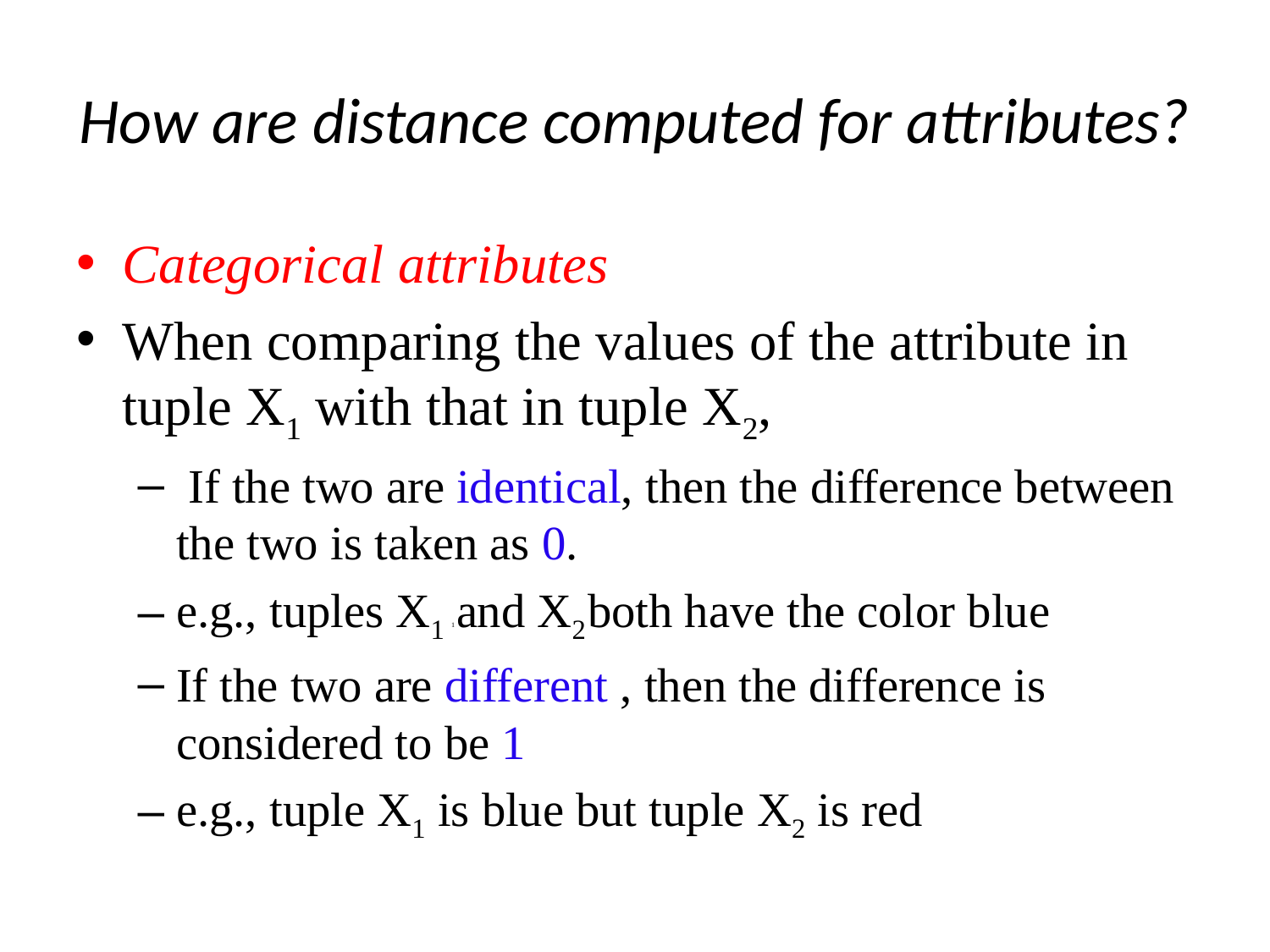

# How are distance computed for attributes?
Categorical attributes
When comparing the values of the attribute in tuple X1 with that in tuple X2,
 If the two are identical, then the difference between the two is taken as 0.
e.g., tuples X1 1 and X2 both have the color blue
If the two are different , then the difference is considered to be 1
e.g., tuple X1 is blue but tuple X2 is red